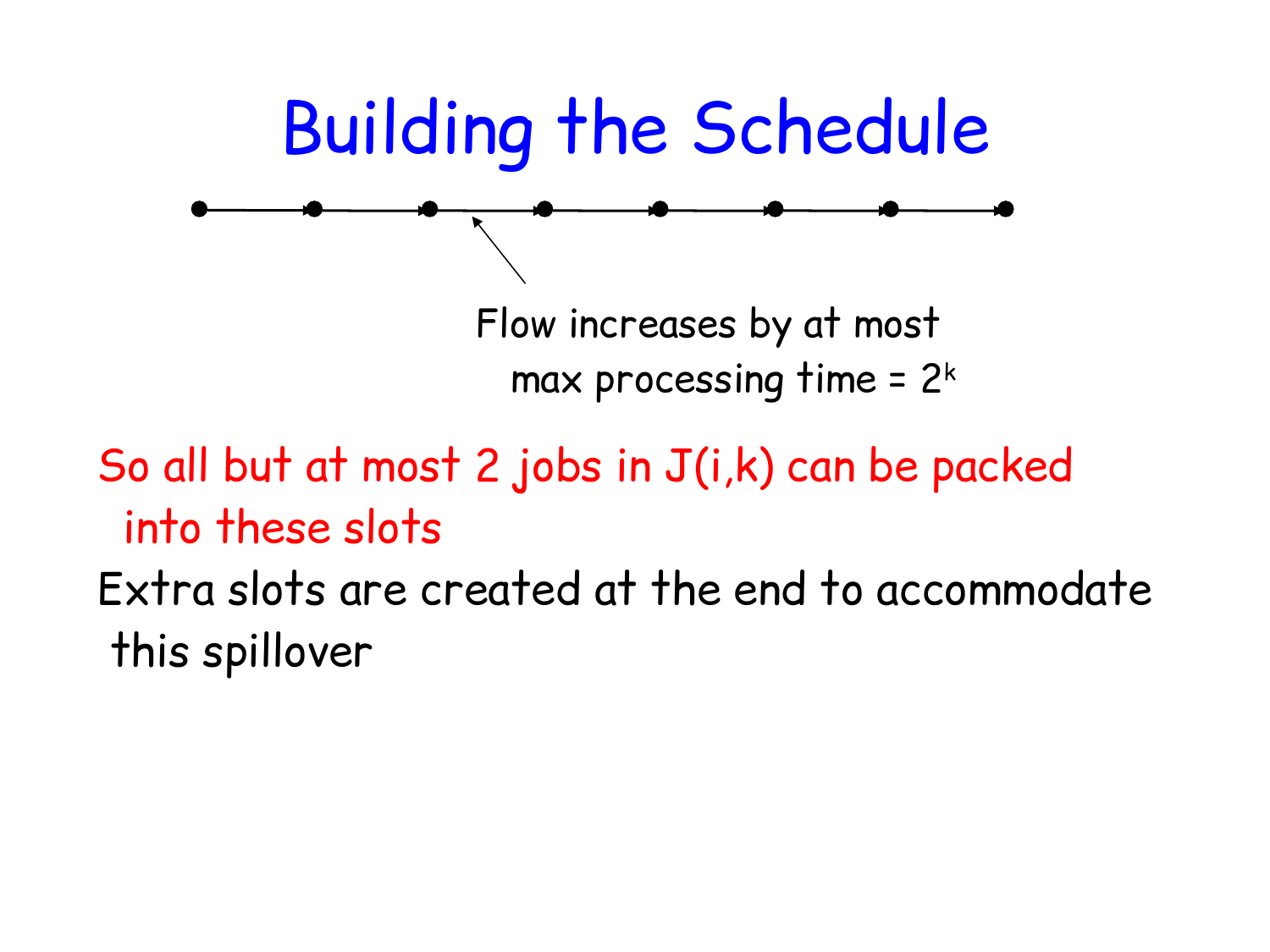

# Building the Schedule

Flow increases by at most
   max processing time = 2k
So all but at most 2 jobs in J(i,k) can be packed
  into these slots
Extra slots are created at the end to accommodate
 this spillover